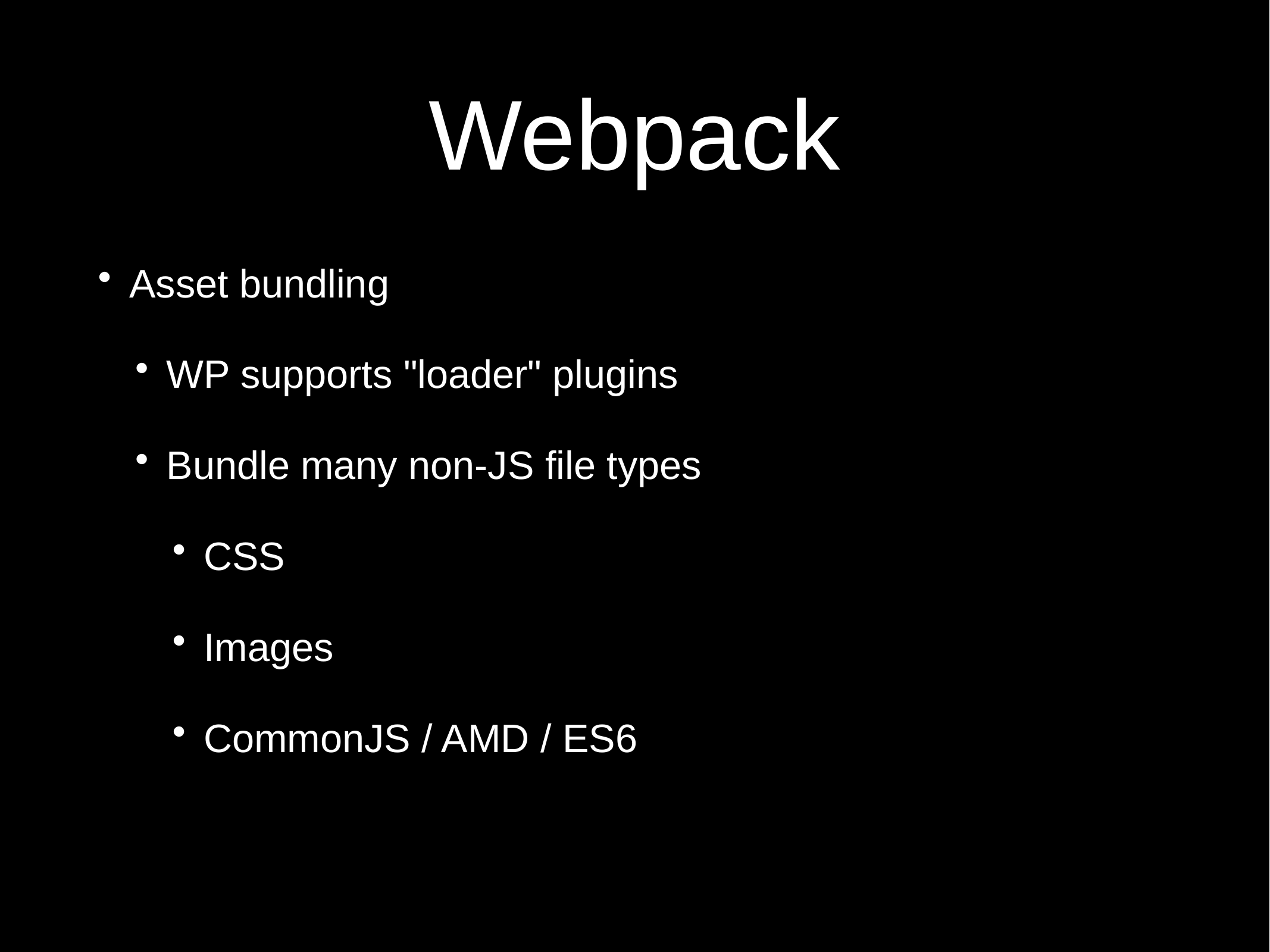

# Webpack
Asset bundling
WP supports "loader" plugins
Bundle many non-JS file types
CSS
Images
CommonJS / AMD / ES6